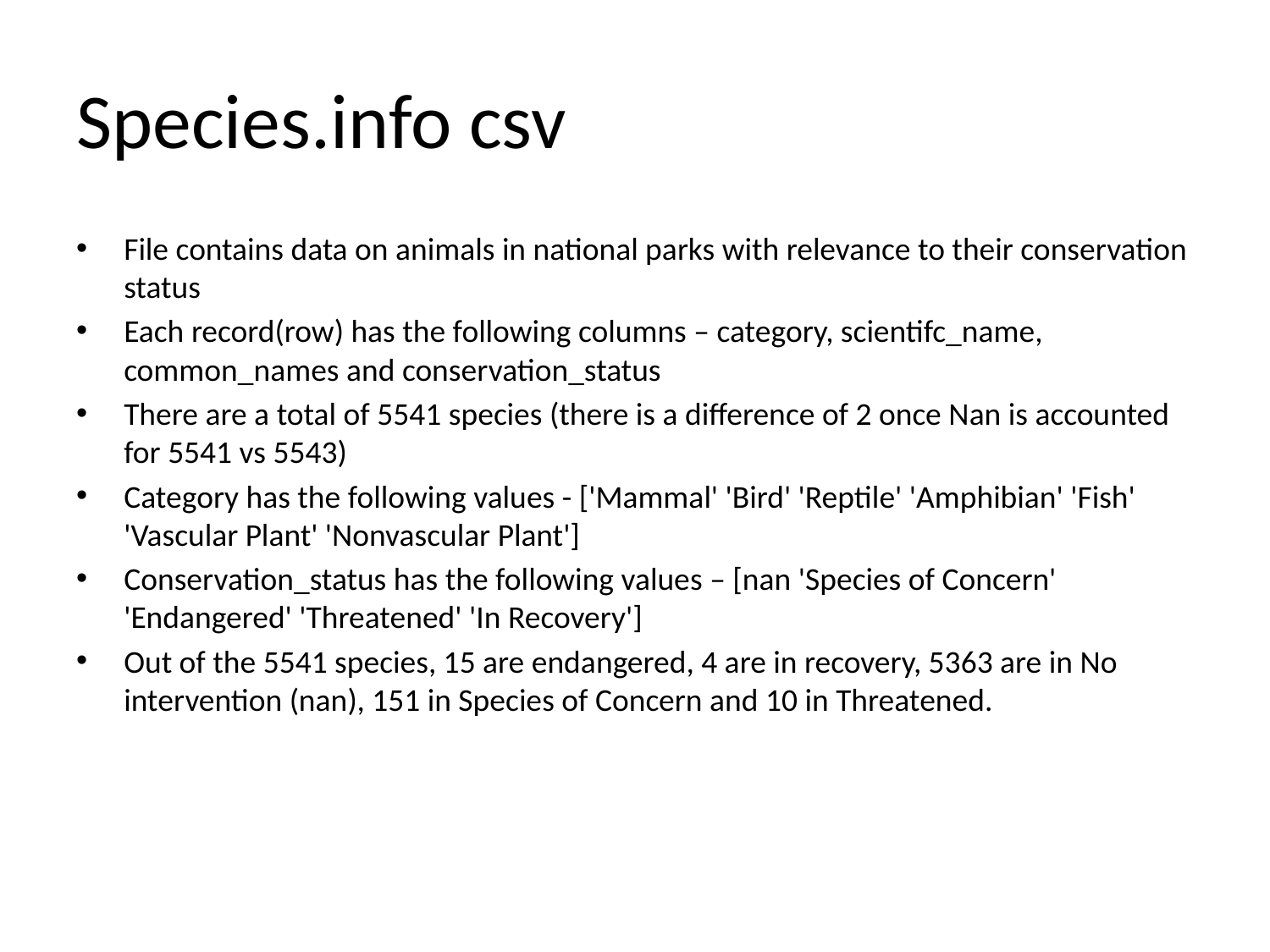

# Species.info csv
File contains data on animals in national parks with relevance to their conservation status
Each record(row) has the following columns – category, scientifc_name, common_names and conservation_status
There are a total of 5541 species (there is a difference of 2 once Nan is accounted for 5541 vs 5543)
Category has the following values - ['Mammal' 'Bird' 'Reptile' 'Amphibian' 'Fish' 'Vascular Plant' 'Nonvascular Plant']
Conservation_status has the following values – [nan 'Species of Concern' 'Endangered' 'Threatened' 'In Recovery']
Out of the 5541 species, 15 are endangered, 4 are in recovery, 5363 are in No intervention (nan), 151 in Species of Concern and 10 in Threatened.